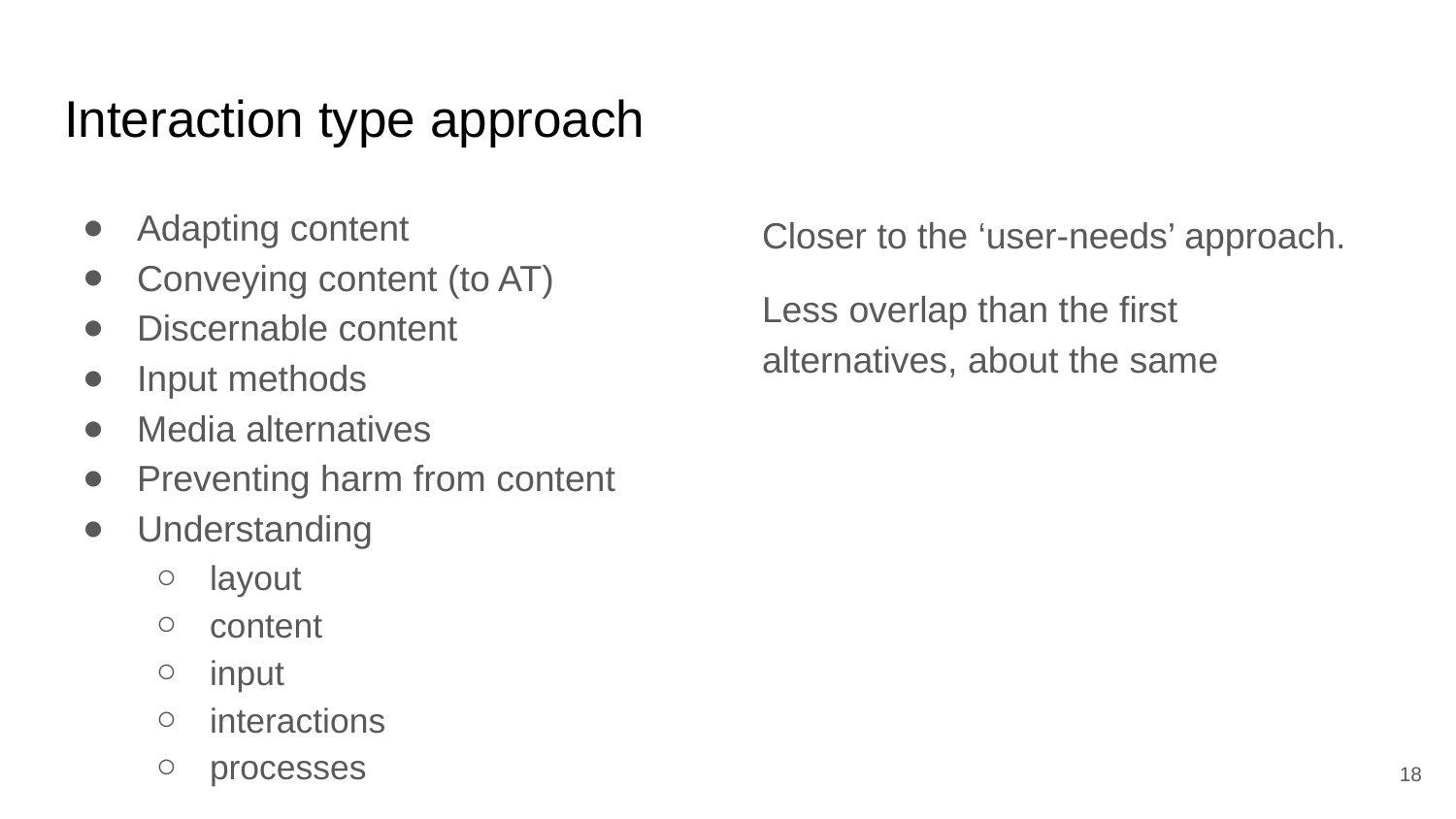

# Interaction type approach
Adapting content
Conveying content (to AT)
Discernable content
Input methods
Media alternatives
Preventing harm from content
Understanding
layout
content
input
interactions
processes
Closer to the ‘user-needs’ approach.
Less overlap than the first alternatives, about the same

18